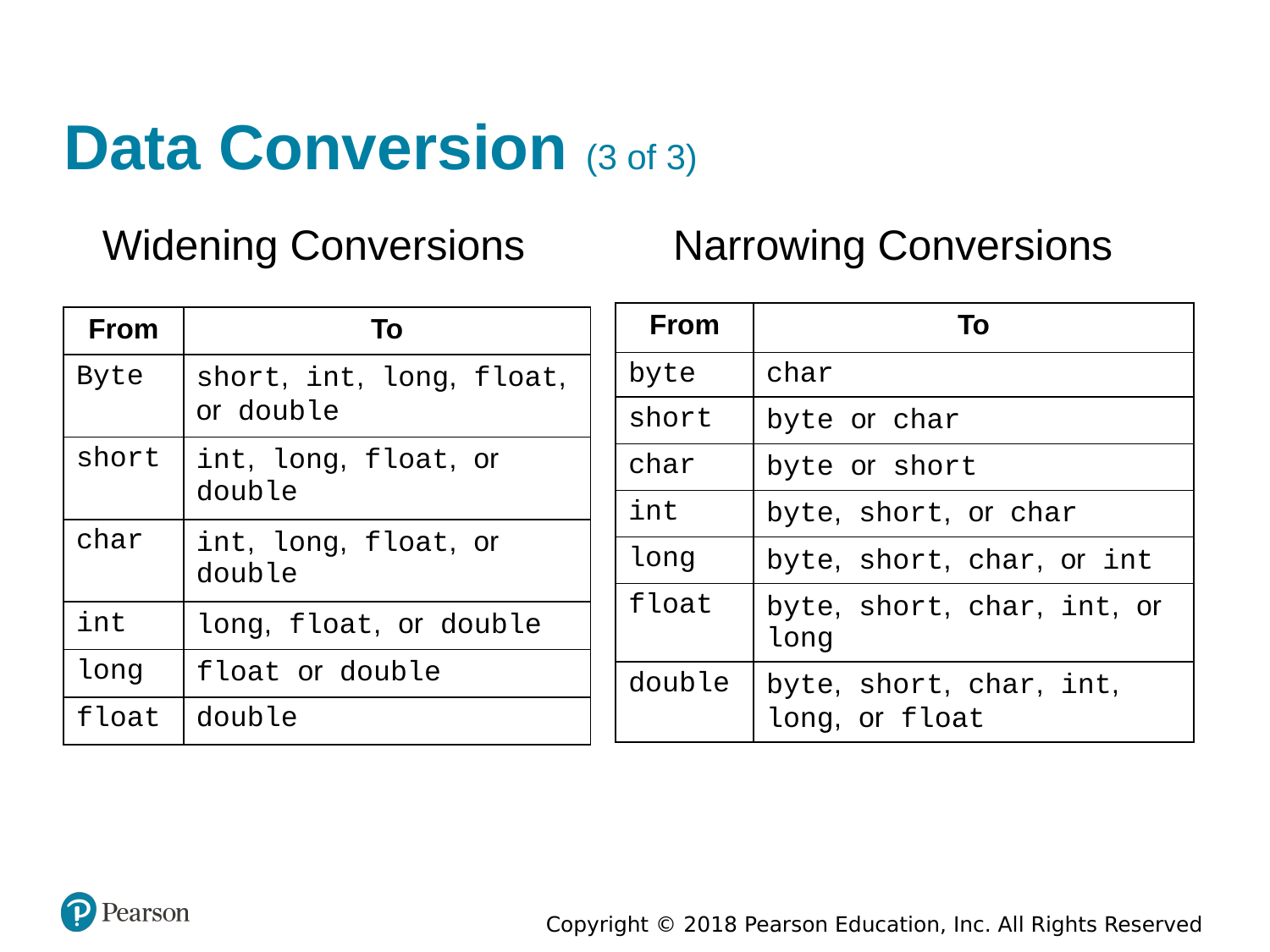

# Data Conversion (3 of 3)
Widening Conversions
Narrowing Conversions
| From | To |
| --- | --- |
| byte | char |
| short | byte or char |
| char | byte or short |
| int | byte, short, or char |
| long | byte, short, char, or int |
| float | byte, short, char, int, or long |
| double | byte, short, char, int, long, or float |
| From | To |
| --- | --- |
| Byte | short, int, long, float, or double |
| short | int, long, float, or double |
| char | int, long, float, or double |
| int | long, float, or double |
| long | float or double |
| float | double |